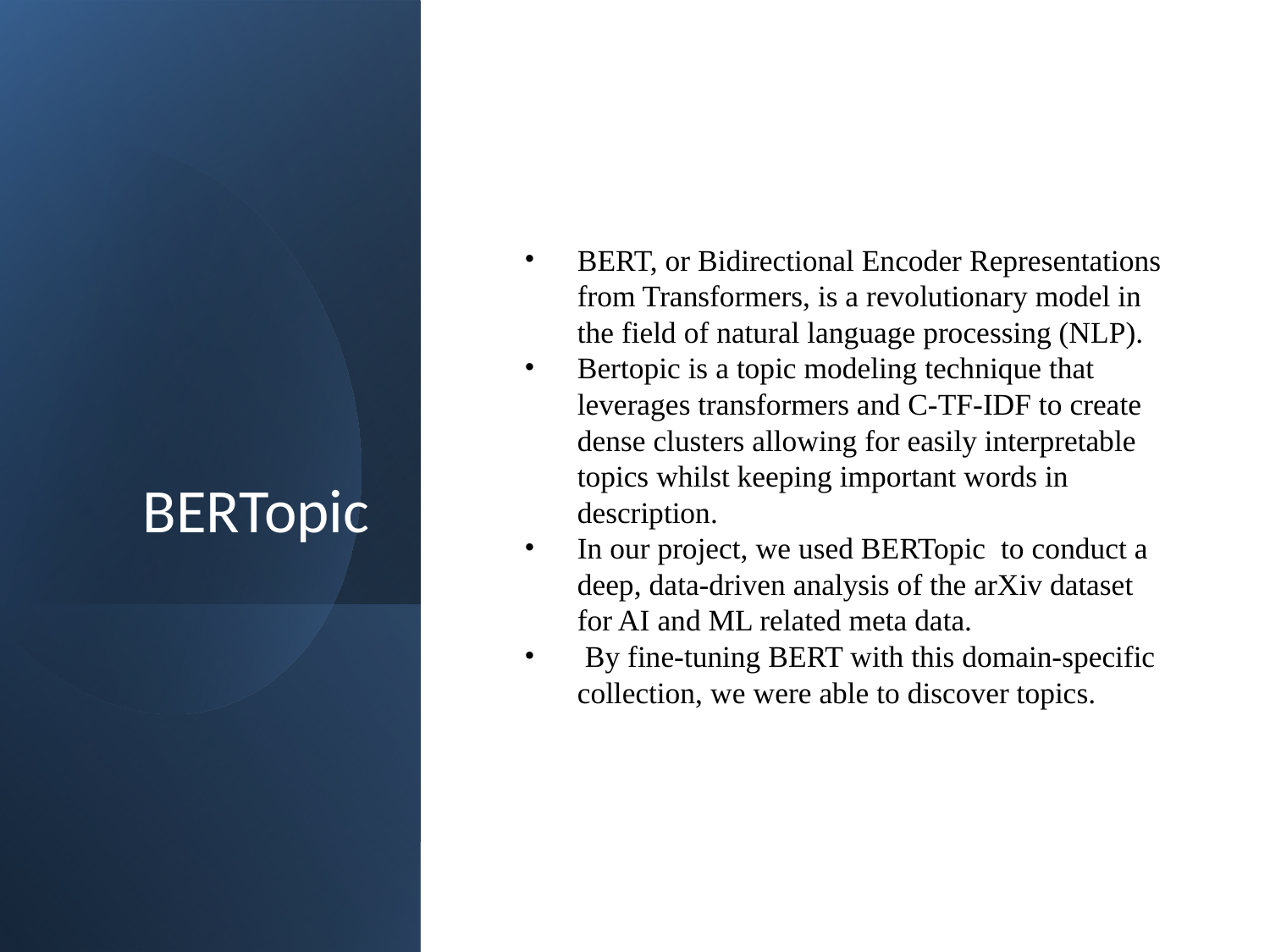

# BERTopic
BERT, or Bidirectional Encoder Representations from Transformers, is a revolutionary model in the field of natural language processing (NLP).
Bertopic is a topic modeling technique that leverages transformers and C-TF-IDF to create dense clusters allowing for easily interpretable topics whilst keeping important words in description.
In our project, we used BERTopic  to conduct a deep, data-driven analysis of the arXiv dataset for AI and ML related meta data.
 By fine-tuning BERT with this domain-specific collection, we were able to discover topics.